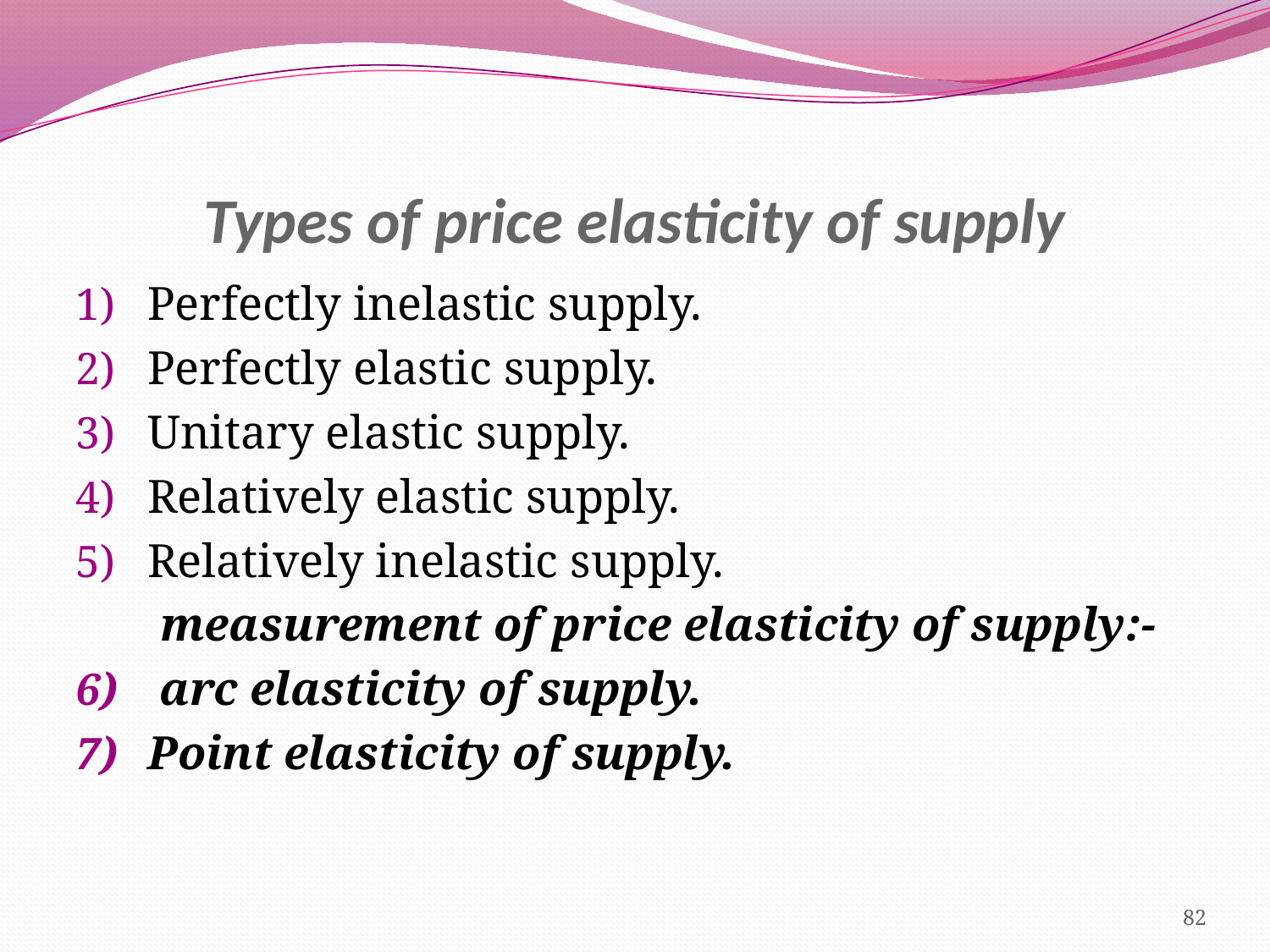

# Types of price elasticity of supply
Perfectly inelastic supply.
Perfectly elastic supply.
Unitary elastic supply.
Relatively elastic supply.
Relatively inelastic supply.
    measurement of price elasticity of supply:-
 arc elasticity of supply.
Point elasticity of supply.
82